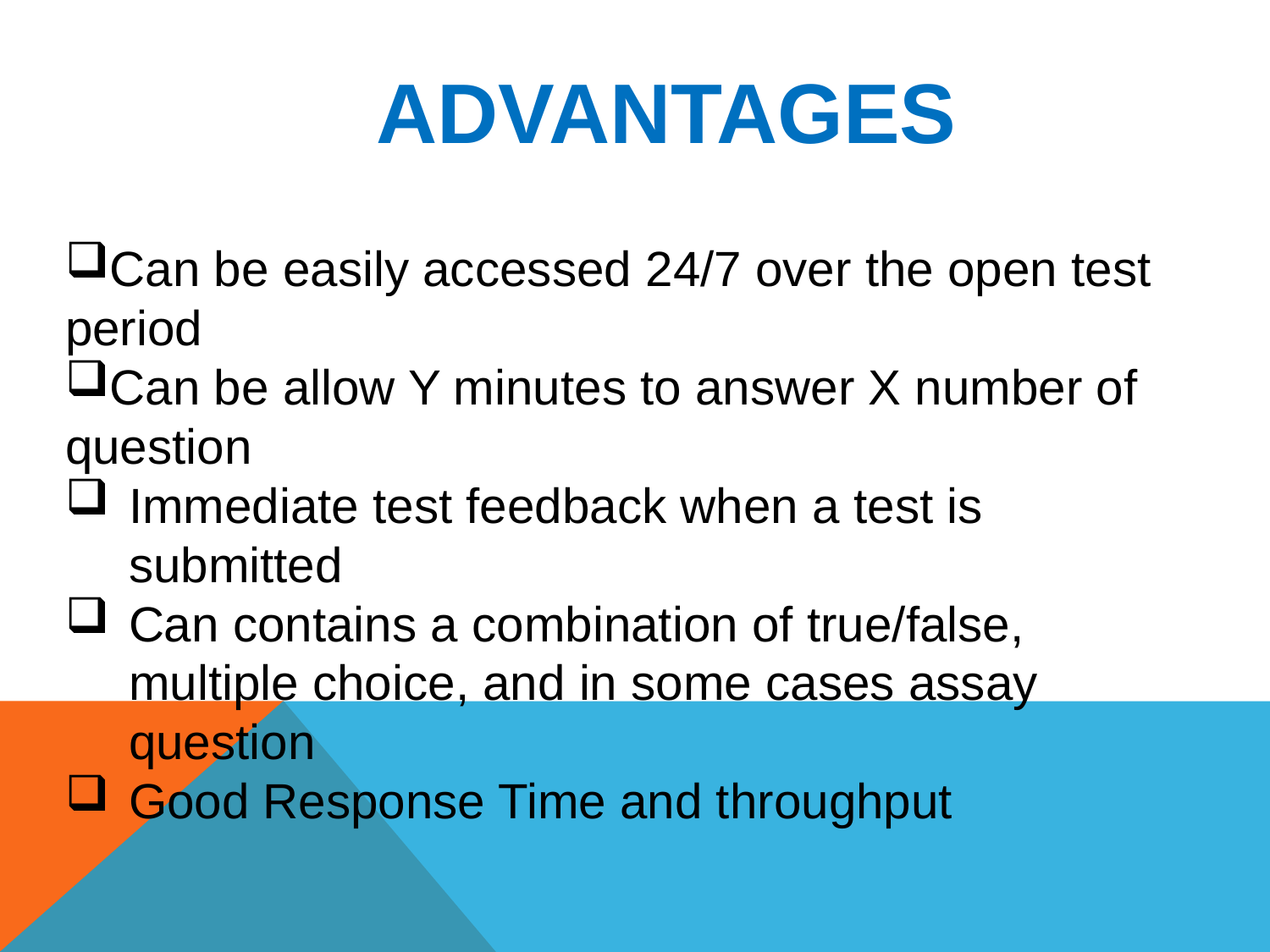

ADVANTAGES

Can be easily accessed 24/7 over the open test period
Can be allow Y minutes to answer X number of question
Immediate test feedback when a test is submitted
Can contains a combination of true/false, multiple choice, and in some cases assay question
Good Response Time and throughput